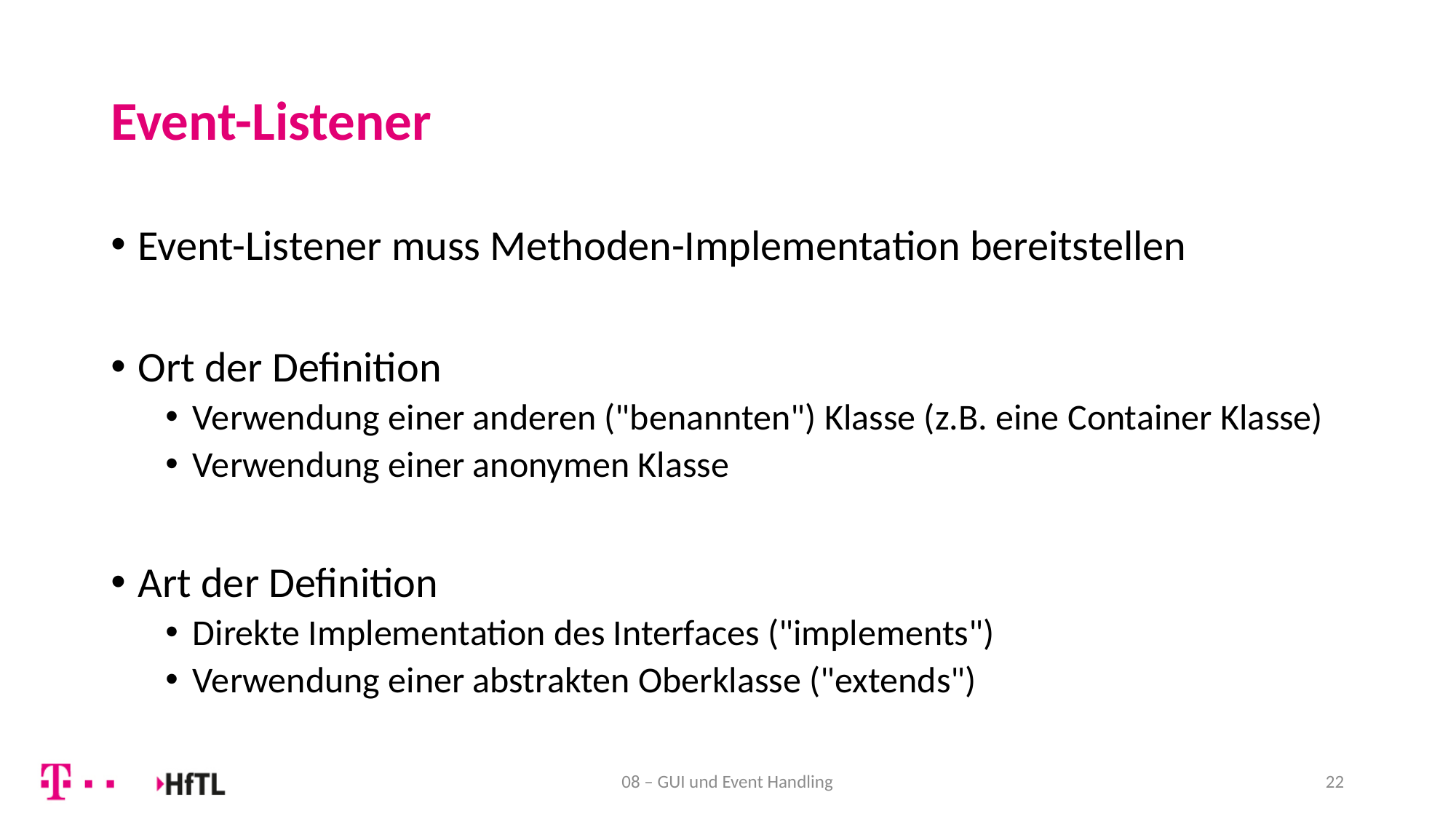

# Event-Listener
Event-Listener muss Methoden-Implementation bereitstellen

Ort der Definition
Verwendung einer anderen ("benannten") Klasse (z.B. eine Container Klasse)
Verwendung einer anonymen Klasse

Art der Definition
Direkte Implementation des Interfaces ("implements")
Verwendung einer abstrakten Oberklasse ("extends")
08 – GUI und Event Handling
22